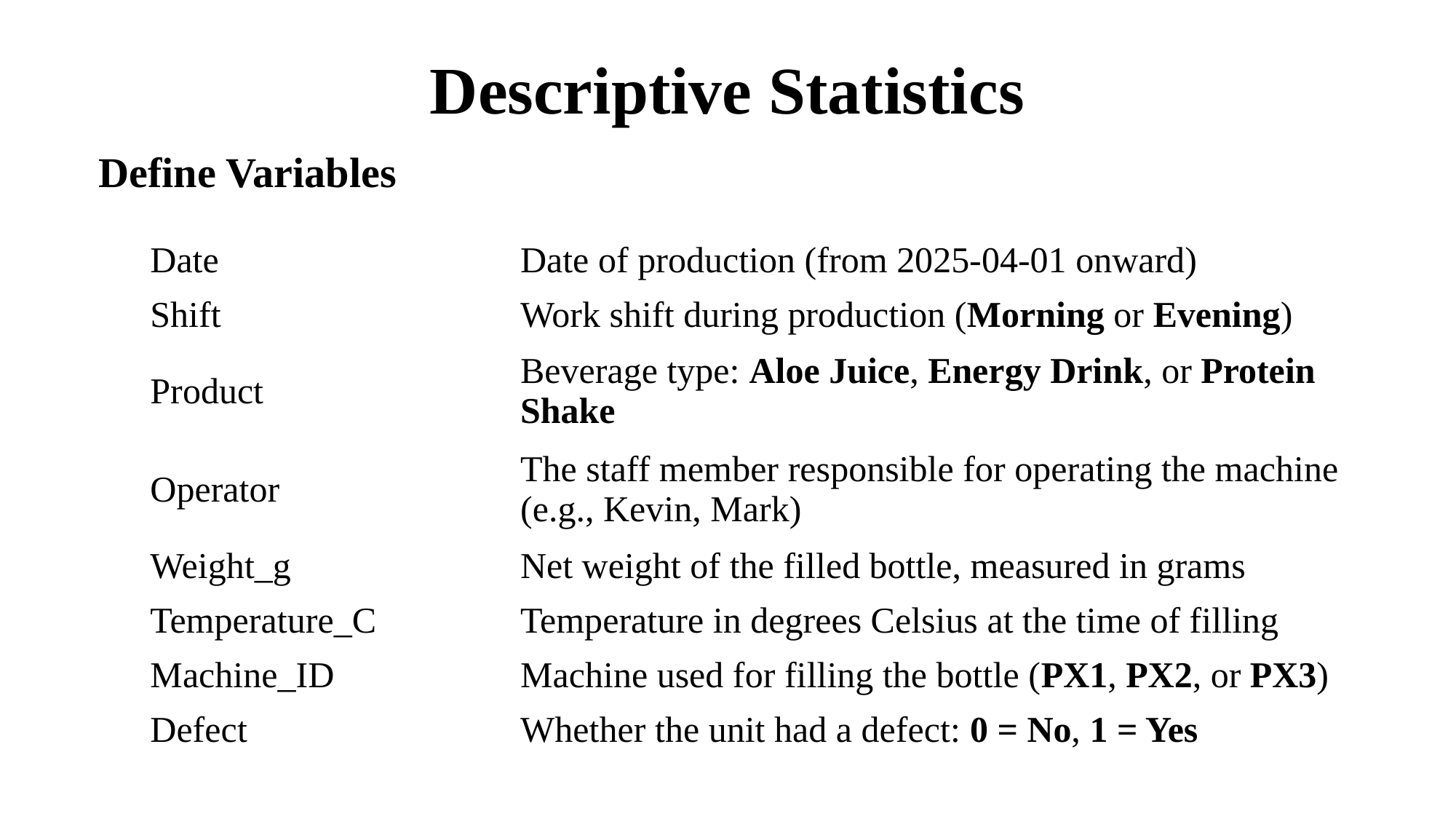

Descriptive Statistics
Define Variables
| Date | Date of production (from 2025-04-01 onward) |
| --- | --- |
| Shift | Work shift during production (Morning or Evening) |
| Product | Beverage type: Aloe Juice, Energy Drink, or Protein Shake |
| Operator | The staff member responsible for operating the machine (e.g., Kevin, Mark) |
| Weight\_g | Net weight of the filled bottle, measured in grams |
| Temperature\_C | Temperature in degrees Celsius at the time of filling |
| Machine\_ID | Machine used for filling the bottle (PX1, PX2, or PX3) |
| Defect | Whether the unit had a defect: 0 = No, 1 = Yes |